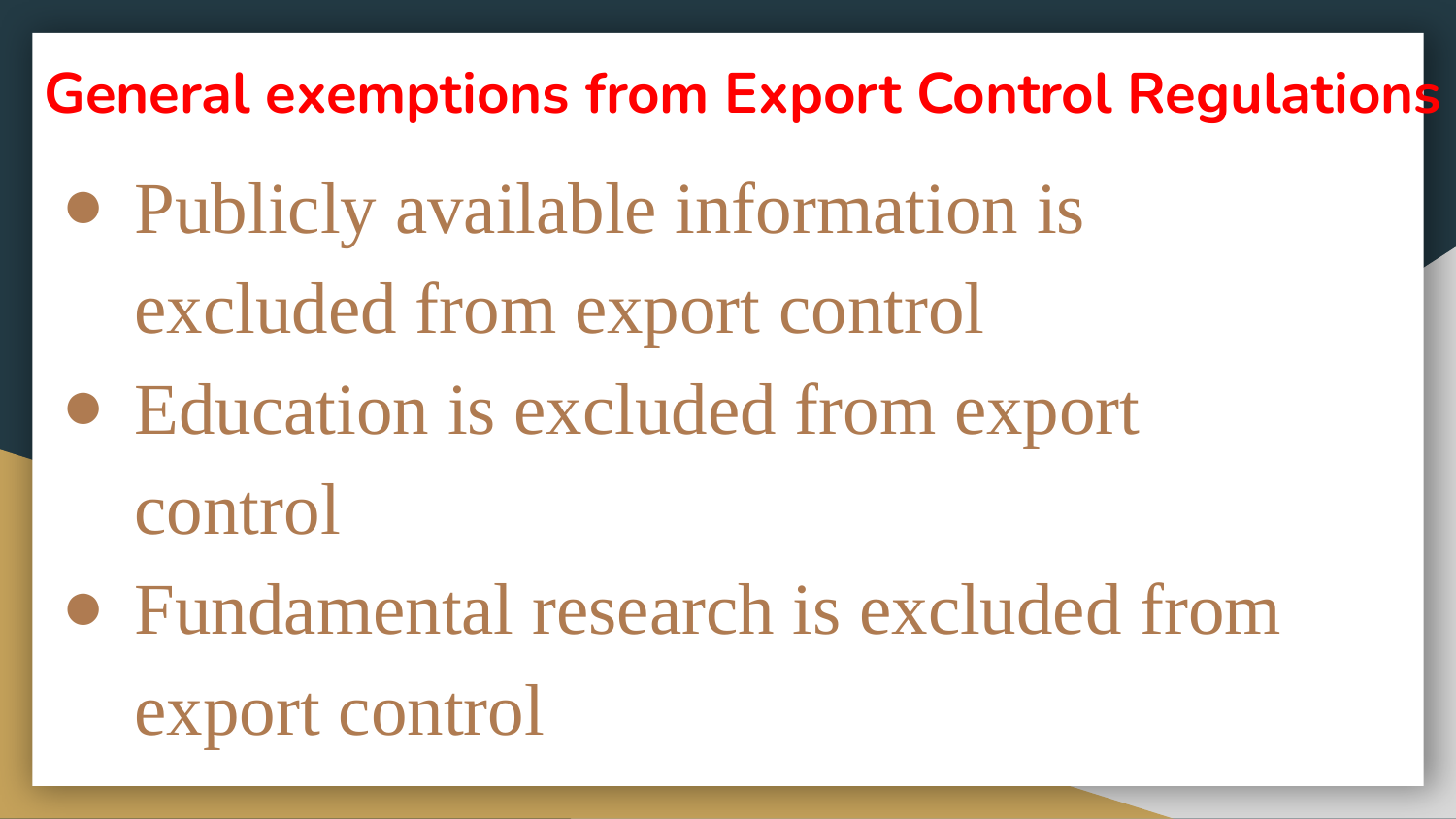

# General exemptions from Export Control Regulations
Publicly available information is excluded from export control
Education is excluded from export control
Fundamental research is excluded from export control